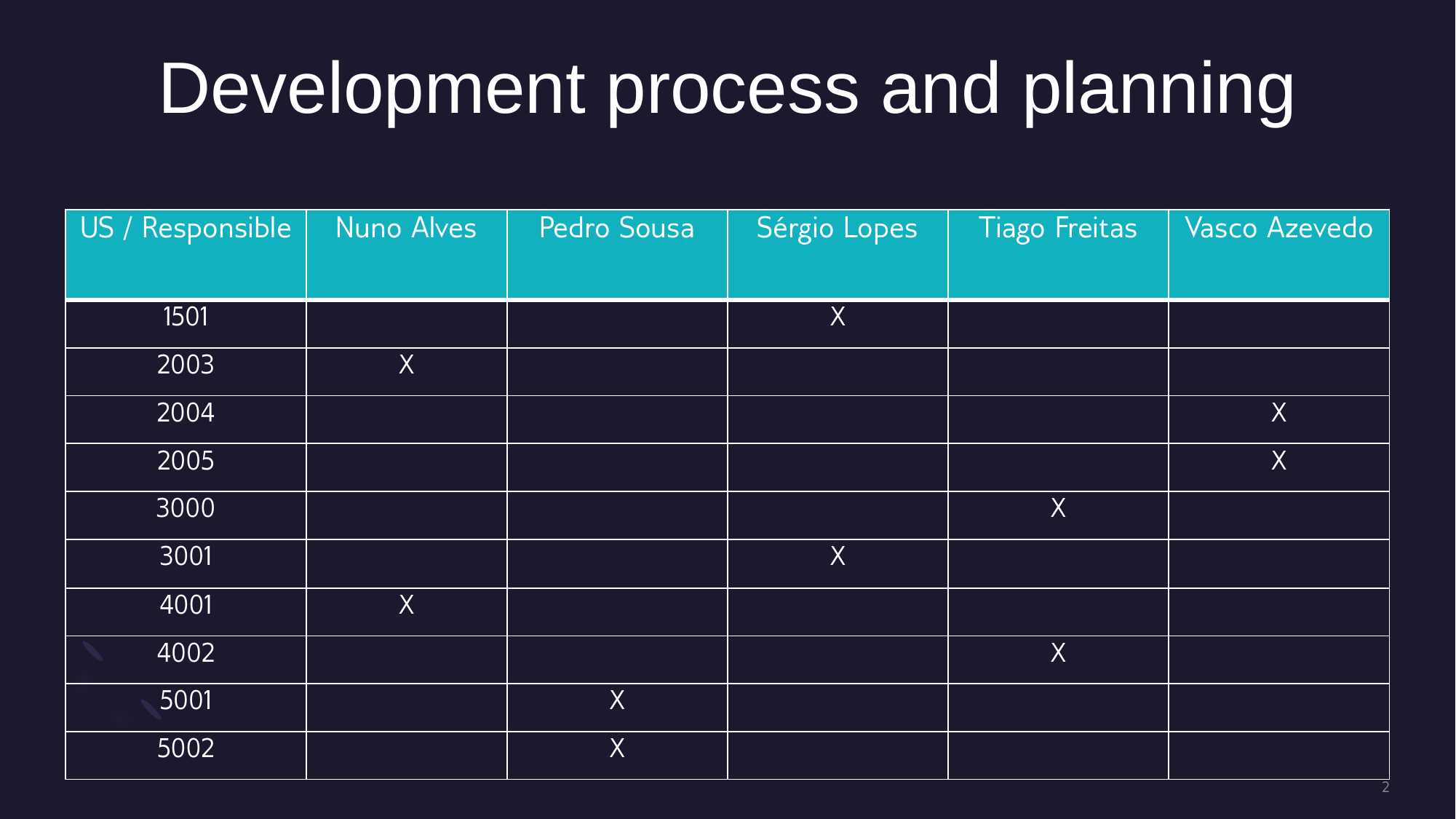

# Development process and planning
| US / Responsible | Nuno Alves | Pedro Sousa | Sérgio Lopes | Tiago Freitas | Vasco Azevedo |
| --- | --- | --- | --- | --- | --- |
| 1501 |  |  | X |  |  |
| 2003 | X |  |  |  |  |
| 2004 |  |  |  |  | X |
| 2005 |  |  |  |  | X |
| 3000 |  |  |  | X |  |
| 3001 |  |  | X |  |  |
| 4001 | X |  |  |  |  |
| 4002 |  |  |  | X |  |
| 5001 |  | X |  |  |  |
| 5002 |  | X |  |  |  |
2